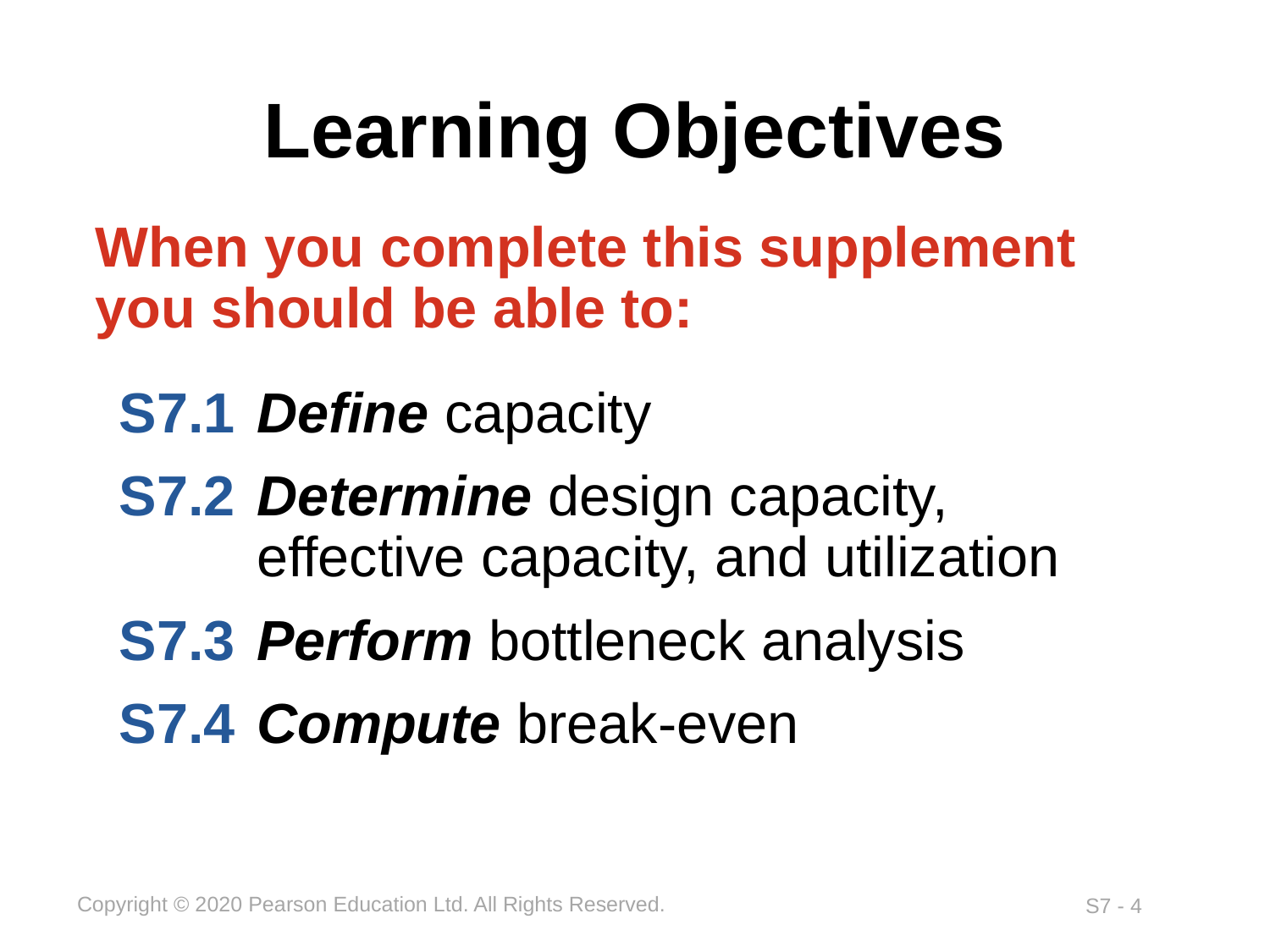

# Learning Objectives
When you complete this supplement you should be able to:
S7.1	Define capacity
S7.2	Determine design capacity, effective capacity, and utilization
S7.3	Perform bottleneck analysis
S7.4	Compute break-even